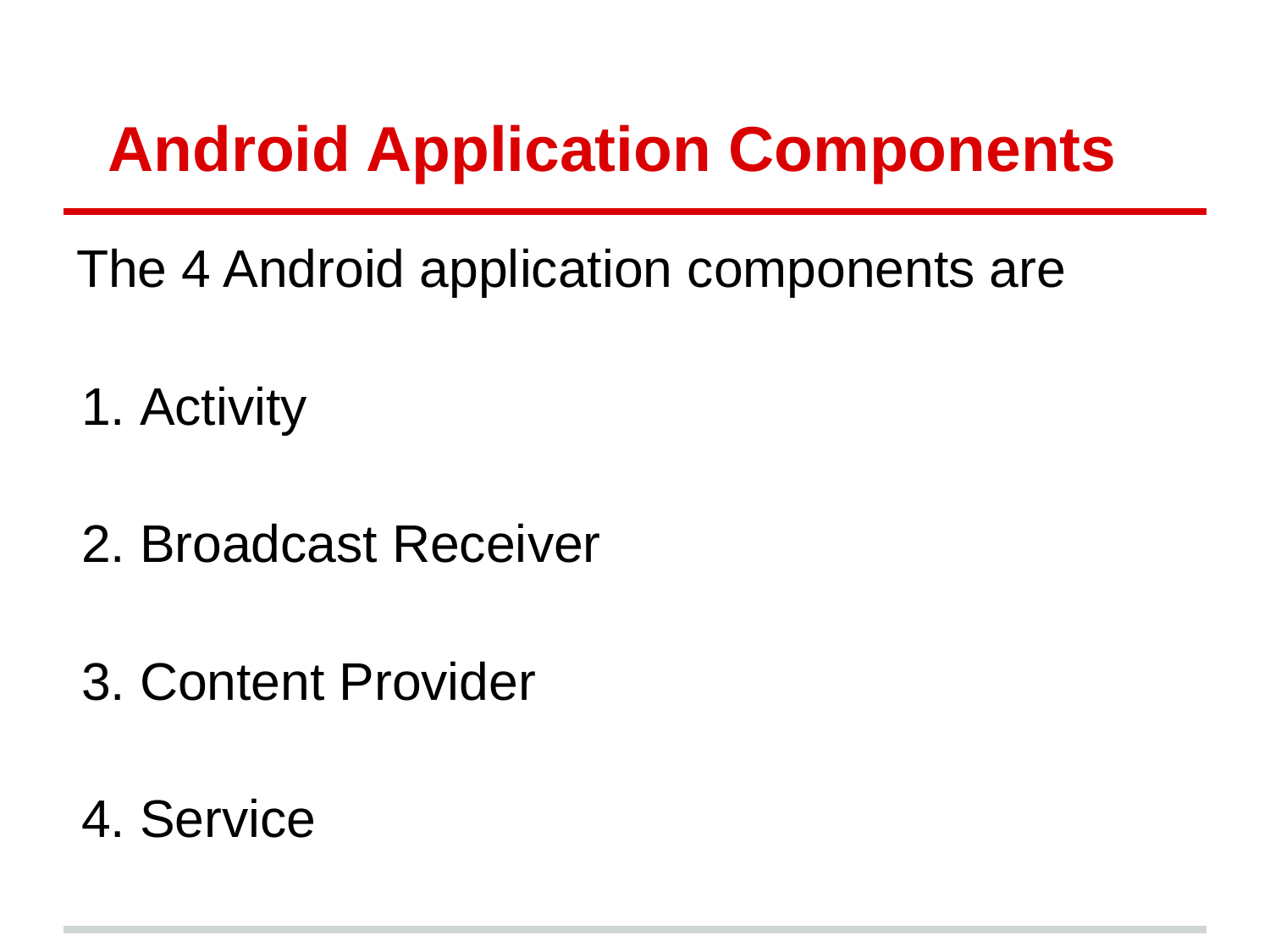

# Android Application Components
The 4 Android application components are
Activity
Broadcast Receiver
Content Provider
Service